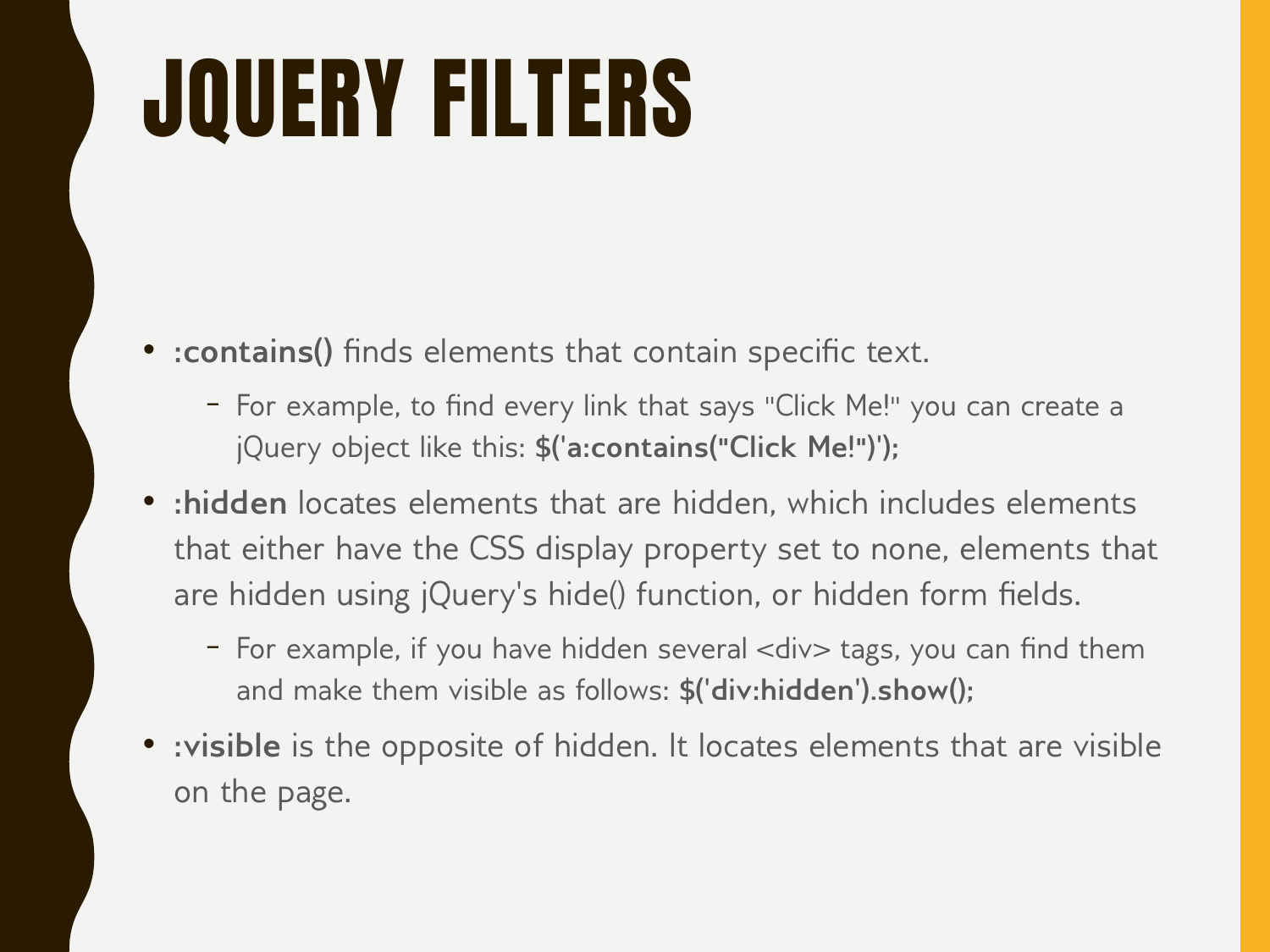

# Jquery filters
:contains() finds elements that contain specific text.
For example, to find every link that says "Click Me!" you can create a jQuery object like this: $('a:contains("Click Me!")');
:hidden locates elements that are hidden, which includes elements that either have the CSS display property set to none, elements that are hidden using jQuery's hide() function, or hidden form fields.
For example, if you have hidden several <div> tags, you can find them and make them visible as follows: $('div:hidden').show();
:visible is the opposite of hidden. It locates elements that are visible on the page.